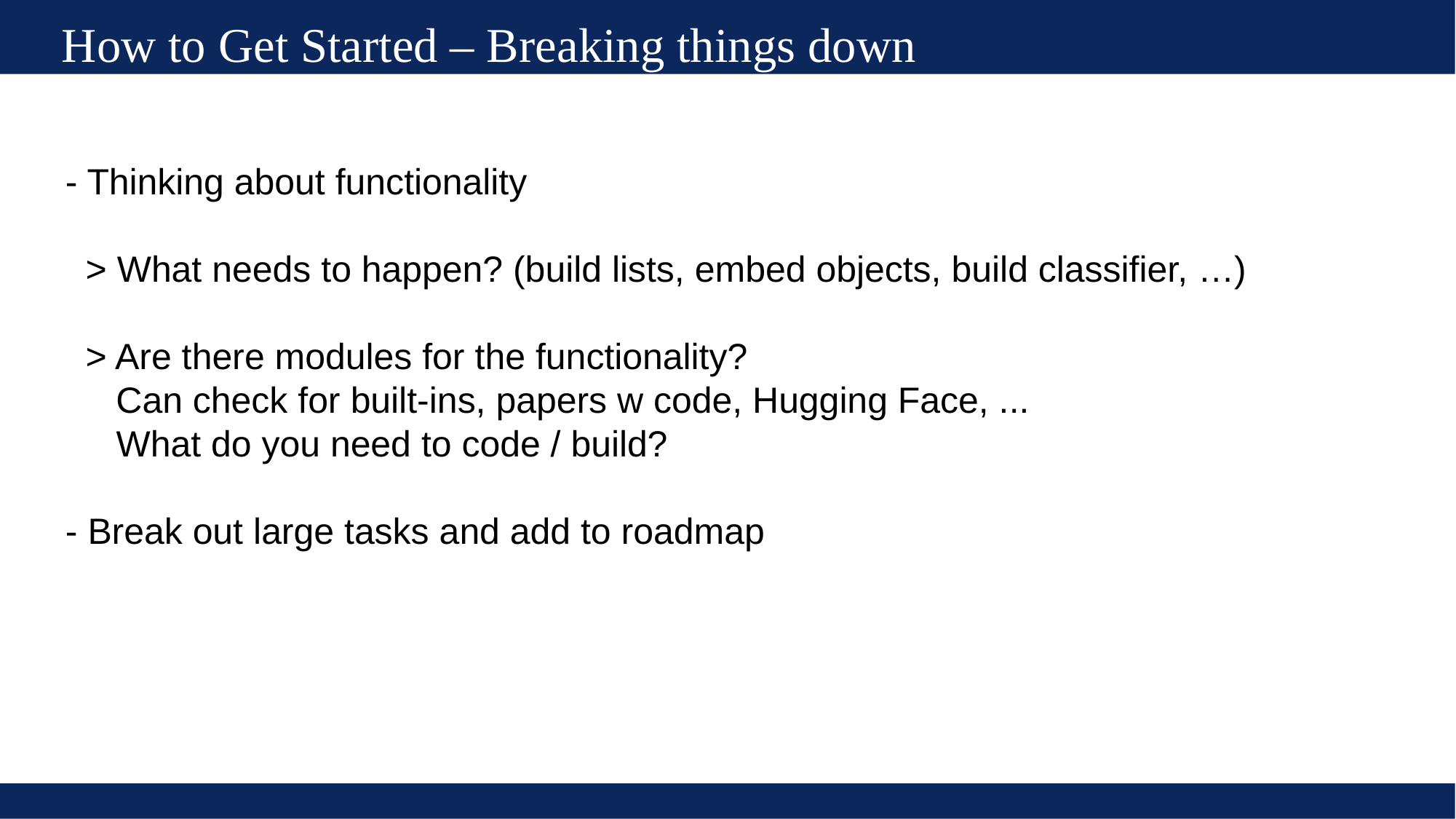

How to Get Started – Breaking things down
- Thinking about functionality
  > What needs to happen? (build lists, embed objects, build classifier, …)
  > Are there modules for the functionality?
     Can check for built-ins, papers w code, Hugging Face, ...
     What do you need to code / build?

- Break out large tasks and add to roadmap